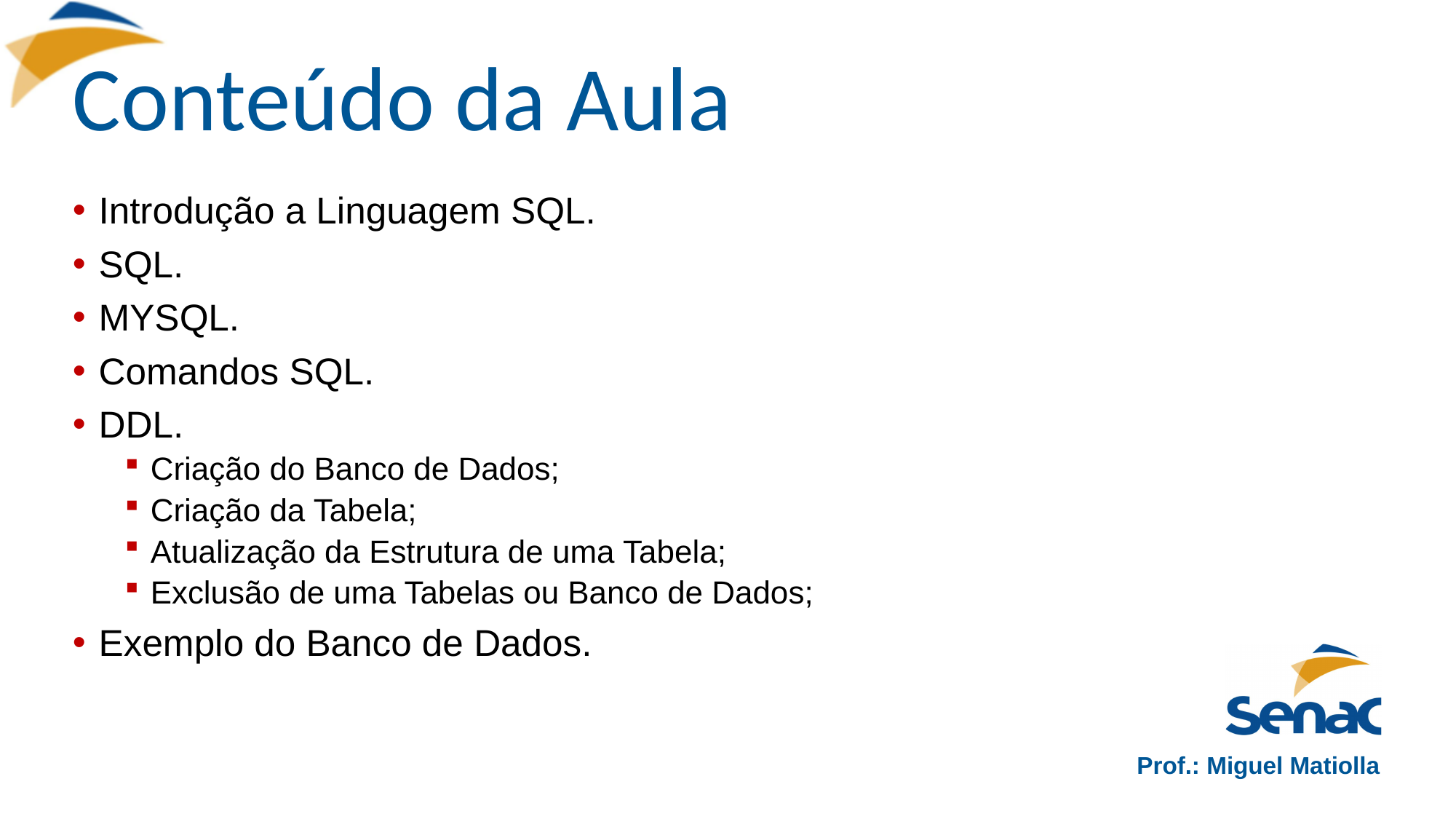

# Conteúdo da Aula
Introdução a Linguagem SQL.
SQL.
MYSQL.
Comandos SQL.
DDL.
Criação do Banco de Dados;
Criação da Tabela;
Atualização da Estrutura de uma Tabela;
Exclusão de uma Tabelas ou Banco de Dados;
Exemplo do Banco de Dados.